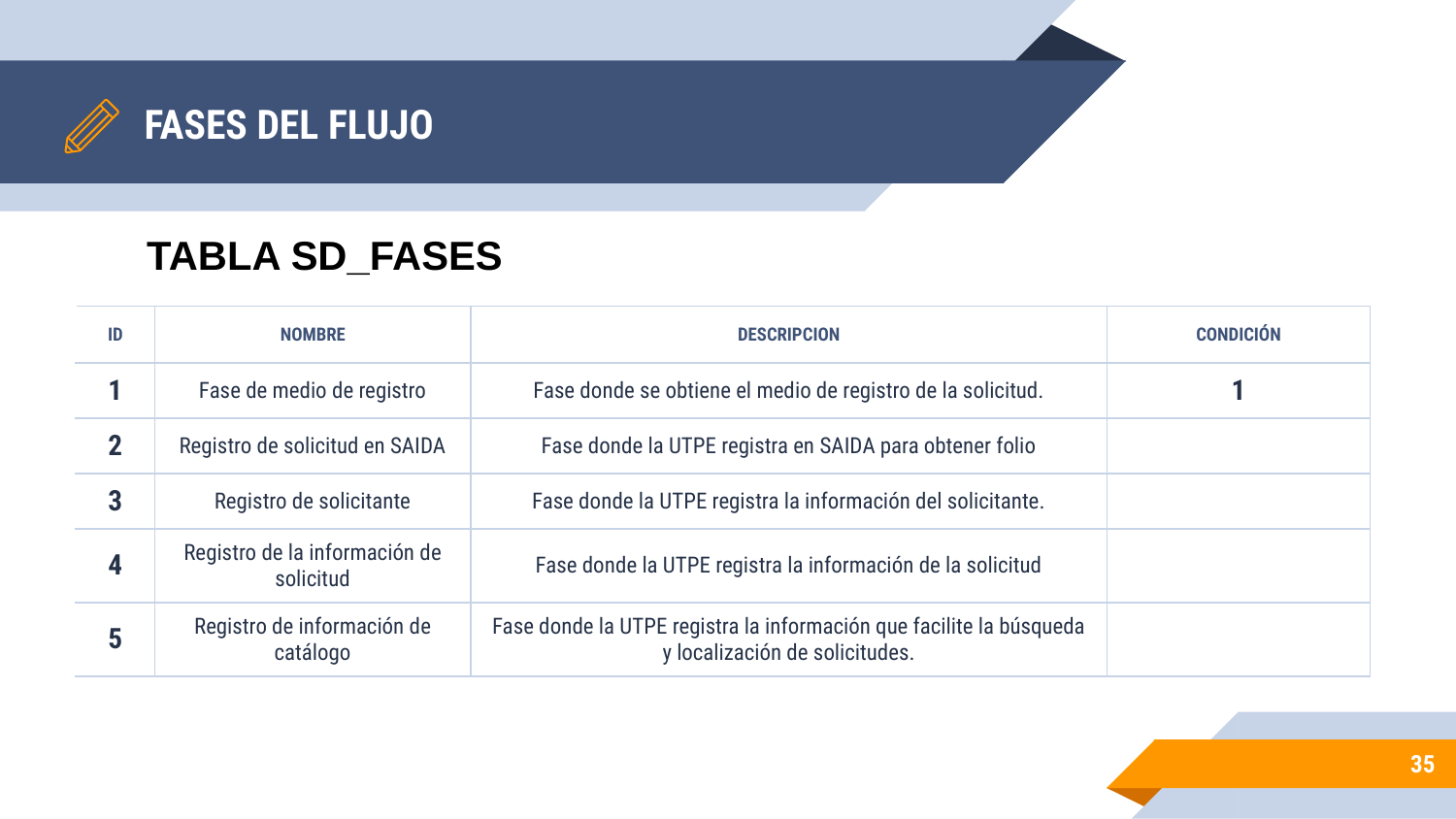

# FASES DEL FLUJO

TABLA SD_FASES
| ID | NOMBRE | DESCRIPCION | CONDICIÓN |
| --- | --- | --- | --- |
| 1 | Fase de medio de registro | Fase donde se obtiene el medio de registro de la solicitud. | 1 |
| 2 | Registro de solicitud en SAIDA | Fase donde la UTPE registra en SAIDA para obtener folio |  |
| 3 | Registro de solicitante | Fase donde la UTPE registra la información del solicitante. |  |
| 4 | Registro de la información de solicitud | Fase donde la UTPE registra la información de la solicitud |  |
| 5 | Registro de información de catálogo | Fase donde la UTPE registra la información que facilite la búsqueda y localización de solicitudes. |  |
35